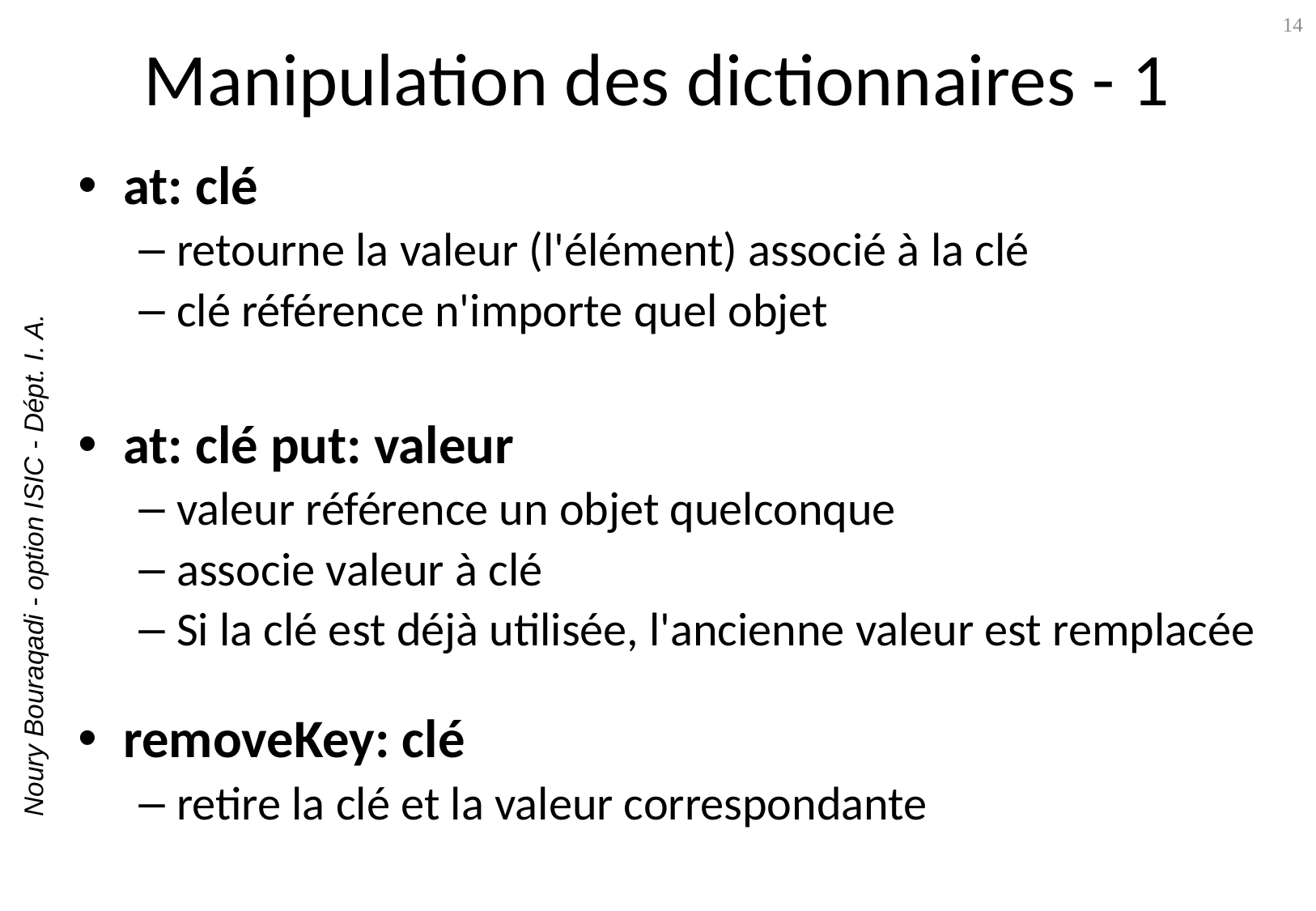

# Manipulation des dictionnaires - 1
14
at: clé
retourne la valeur (l'élément) associé à la clé
clé référence n'importe quel objet

at: clé put: valeur
valeur référence un objet quelconque
associe valeur à clé
Si la clé est déjà utilisée, l'ancienne valeur est remplacée

removeKey: clé
retire la clé et la valeur correspondante